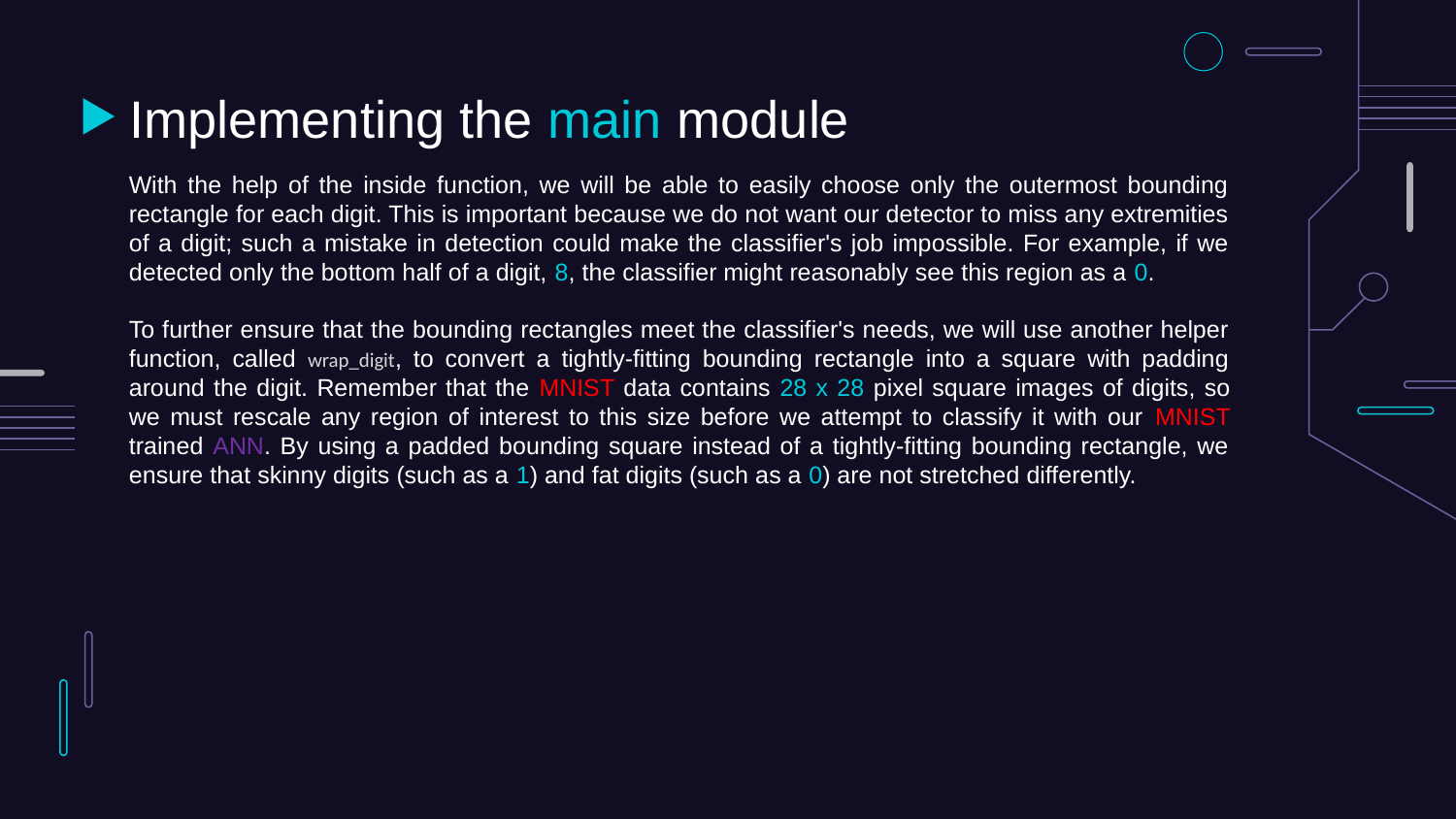

# Implementing the main module
With the help of the inside function, we will be able to easily choose only the outermost bounding rectangle for each digit. This is important because we do not want our detector to miss any extremities of a digit; such a mistake in detection could make the classifier's job impossible. For example, if we detected only the bottom half of a digit, 8, the classifier might reasonably see this region as a 0.

To further ensure that the bounding rectangles meet the classifier's needs, we will use another helper function, called wrap_digit, to convert a tightly-fitting bounding rectangle into a square with padding around the digit. Remember that the MNIST data contains 28 x 28 pixel square images of digits, so we must rescale any region of interest to this size before we attempt to classify it with our MNIST trained ANN. By using a padded bounding square instead of a tightly-fitting bounding rectangle, we ensure that skinny digits (such as a 1) and fat digits (such as a 0) are not stretched differently.